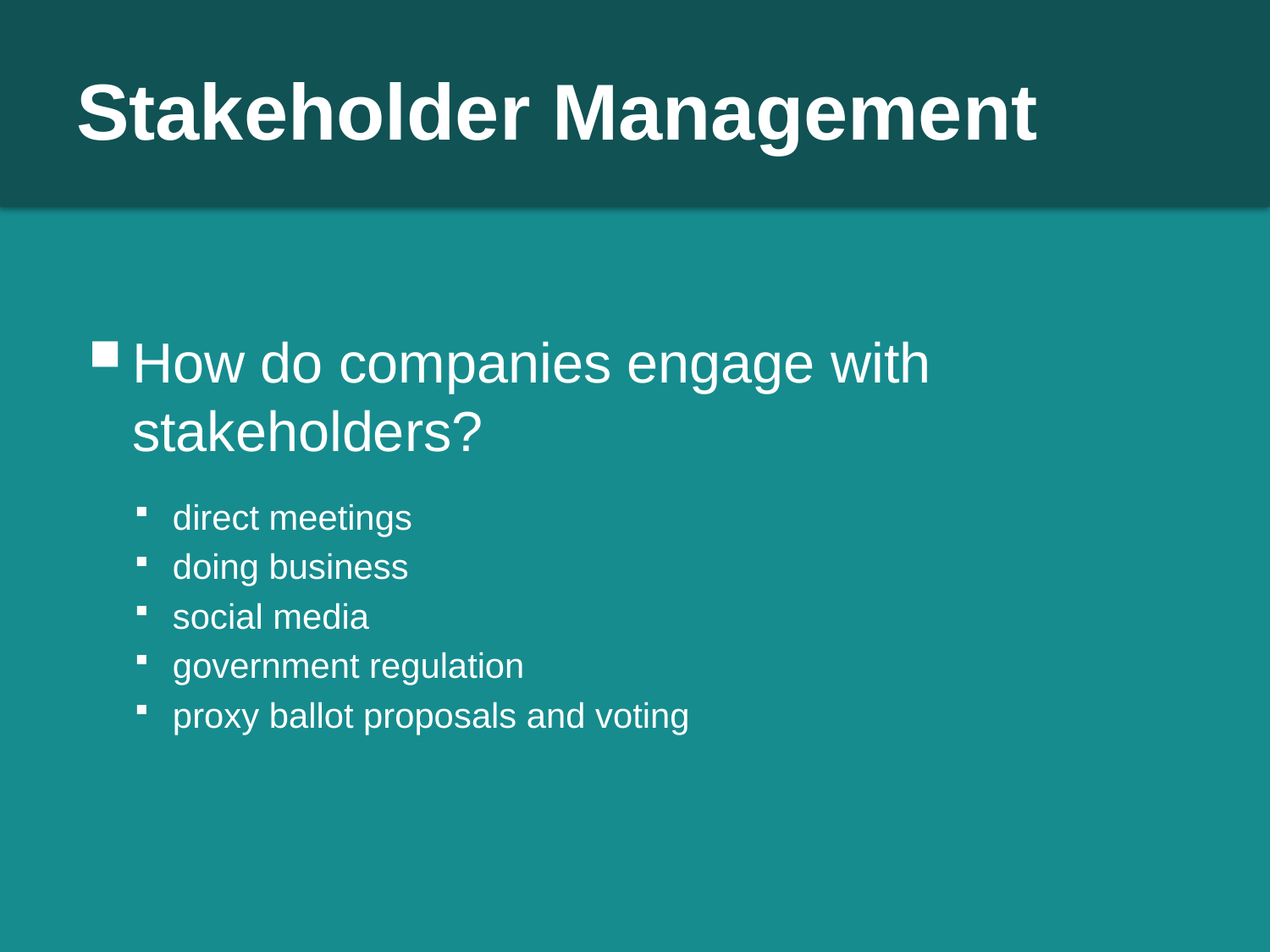

# Stakeholder Management

How do companies engage with stakeholders?

direct meetings
doing business
social media
government regulation
proxy ballot proposals and voting